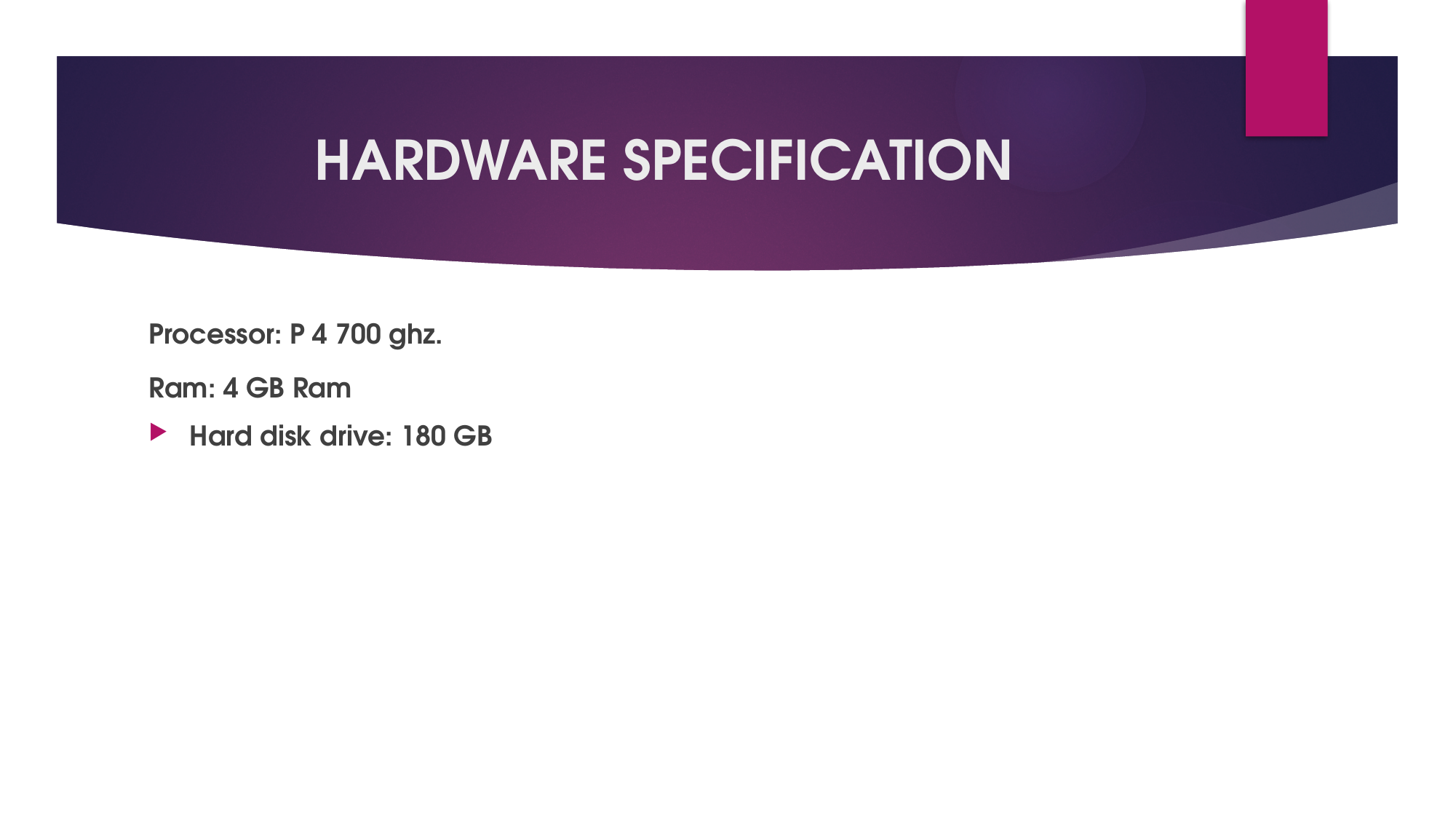

# HARDWARE SPECIFICATION
Processor: P 4 700 ghz.
Ram: 4 GB Ram
Hard disk drive: 180 GB